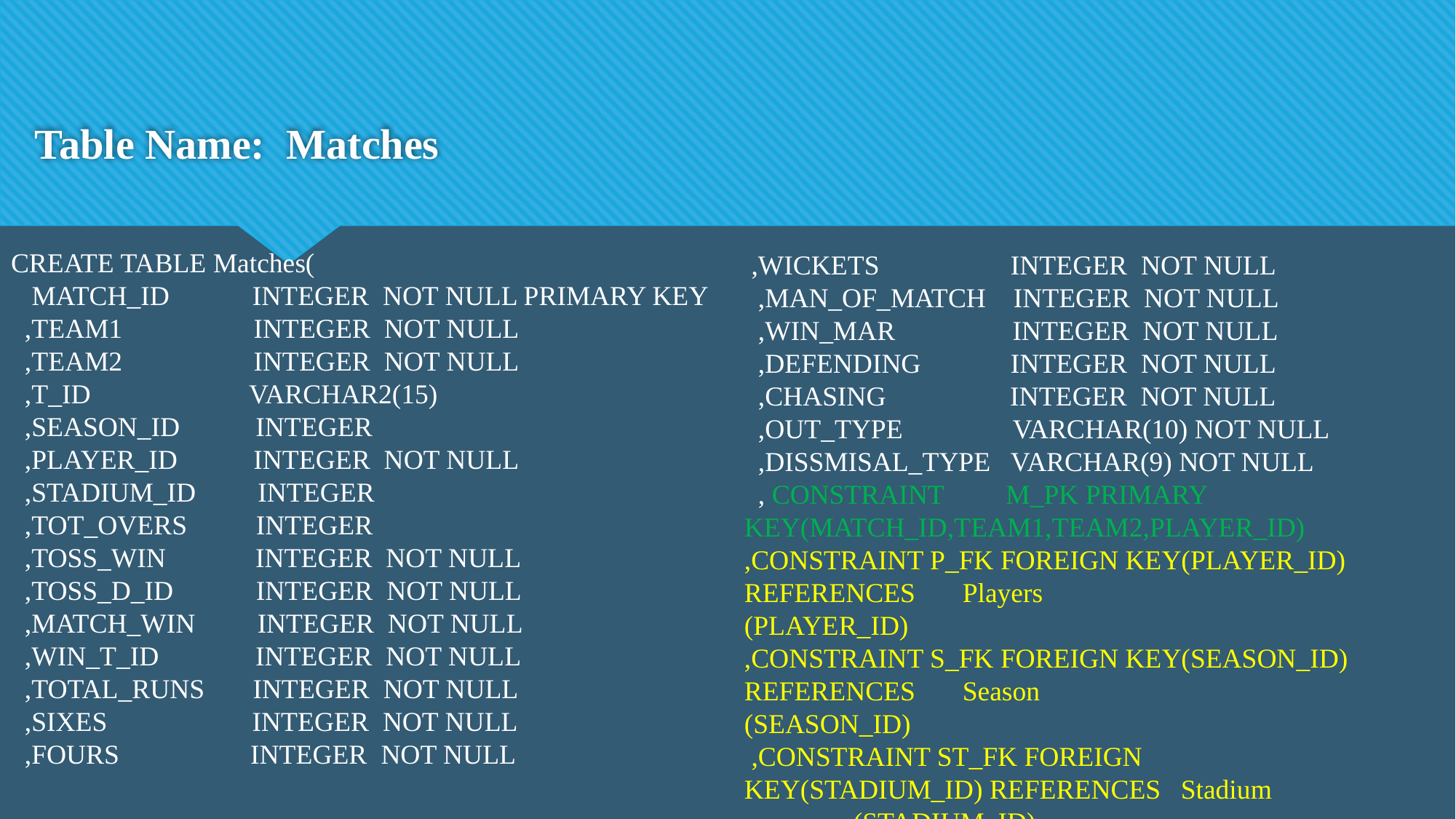

# Table Name:  Matches
CREATE TABLE Matches(
   MATCH_ID            INTEGER  NOT NULL PRIMARY KEY
  ,TEAM1                   INTEGER  NOT NULL
  ,TEAM2                   INTEGER  NOT NULL
  ,T_ID                       VARCHAR2(15)
  ,SEASON_ID           INTEGER
  ,PLAYER_ID           INTEGER  NOT NULL
  ,STADIUM_ID         INTEGER
  ,TOT_OVERS          INTEGER
  ,TOSS_WIN             INTEGER  NOT NULL
  ,TOSS_D_ID            INTEGER  NOT NULL
  ,MATCH_WIN         INTEGER  NOT NULL
  ,WIN_T_ID              INTEGER  NOT NULL
  ,TOTAL_RUNS       INTEGER  NOT NULL
  ,SIXES                     INTEGER  NOT NULL
  ,FOURS                   INTEGER  NOT NULL

 ,WICKETS                   INTEGER  NOT NULL
  ,MAN_OF_MATCH    INTEGER  NOT NULL
  ,WIN_MAR                 INTEGER  NOT NULL
  ,DEFENDING             INTEGER  NOT NULL
  ,CHASING                  INTEGER  NOT NULL
  ,OUT_TYPE                VARCHAR(10) NOT NULL
  ,DISSMISAL_TYPE   VARCHAR(9) NOT NULL
  , CONSTRAINT         M_PK PRIMARY KEY(MATCH_ID,TEAM1,TEAM2,PLAYER_ID)
,CONSTRAINT P_FK FOREIGN KEY(PLAYER_ID) REFERENCES 	Players			(PLAYER_ID)
,CONSTRAINT S_FK FOREIGN KEY(SEASON_ID) REFERENCES 	Season			(SEASON_ID)
 ,CONSTRAINT ST_FK FOREIGN KEY(STADIUM_ID) REFERENCES 	Stadium		(STADIUM_ID)
);